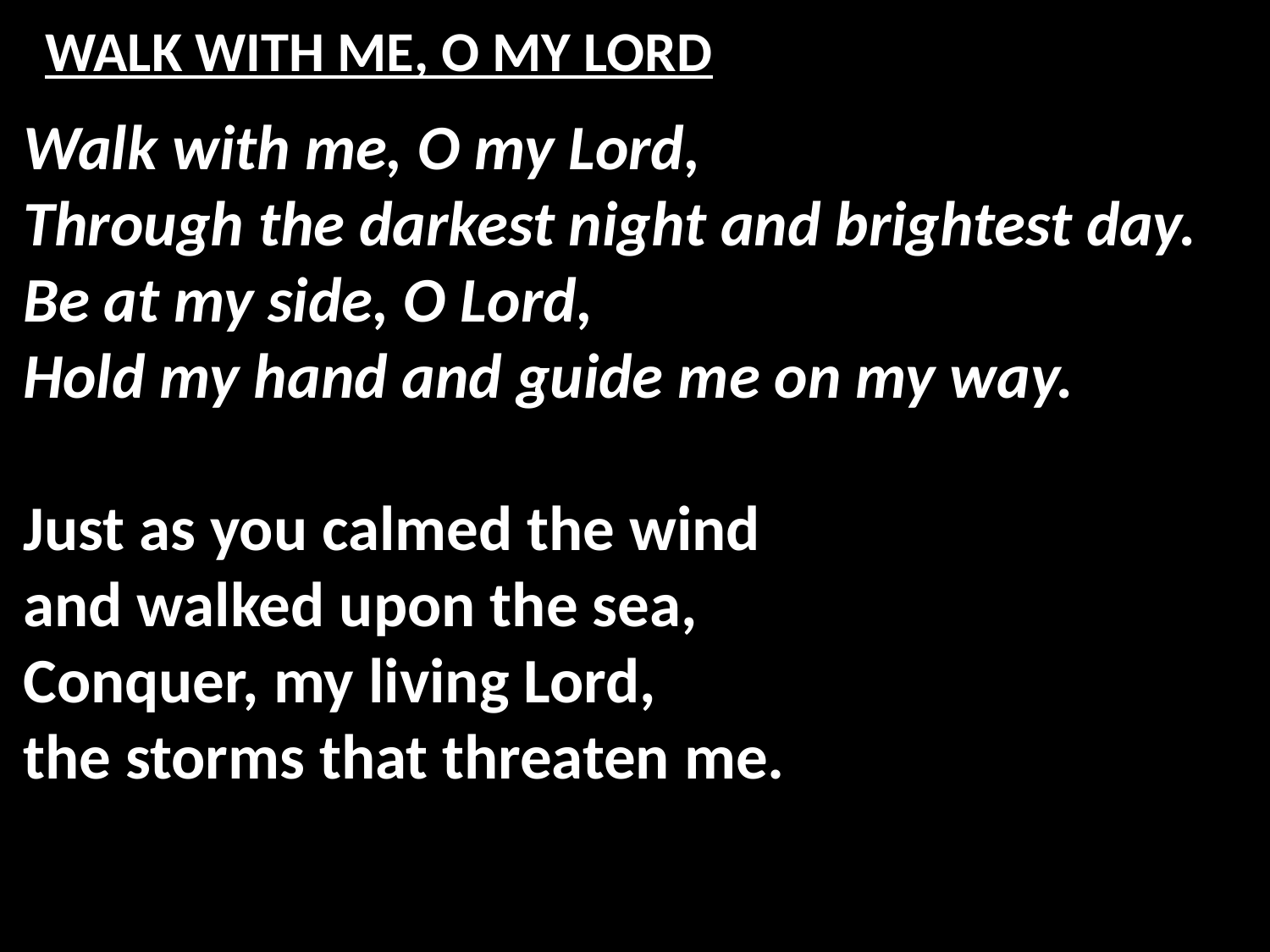

# WALK WITH ME, O MY LORD
Walk with me, O my Lord,
Through the darkest night and brightest day.
Be at my side, O Lord,
Hold my hand and guide me on my way.

Just as you calmed the wind
and walked upon the sea,
Conquer, my living Lord,
the storms that threaten me.